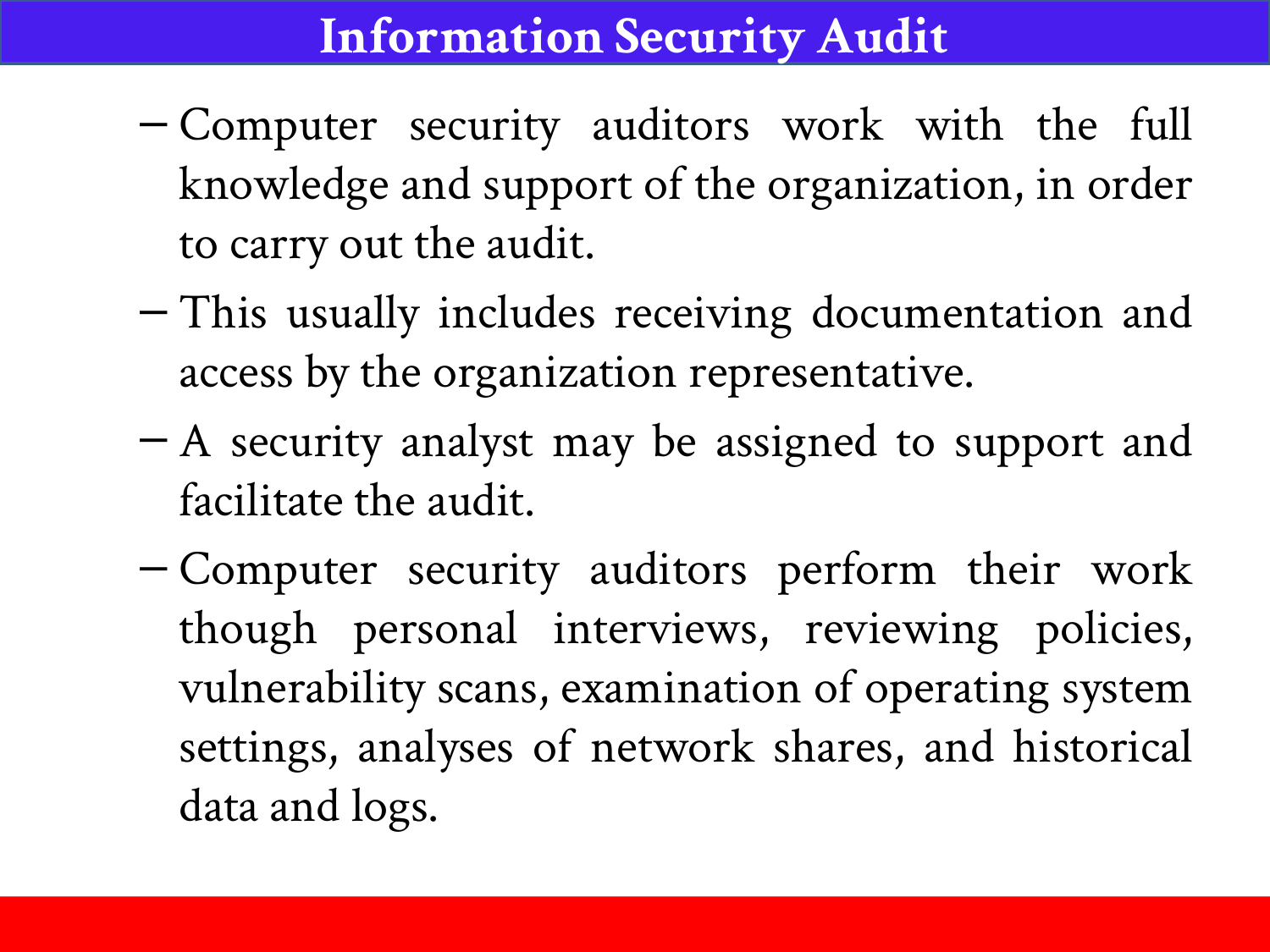

Information Security Audit
Computer security auditors work with the full knowledge and support of the organization, in order to carry out the audit.
This usually includes receiving documentation and access by the organization representative.
A security analyst may be assigned to support and facilitate the audit.
Computer security auditors perform their work though personal interviews, reviewing policies, vulnerability scans, examination of operating system settings, analyses of network shares, and historical data and logs.